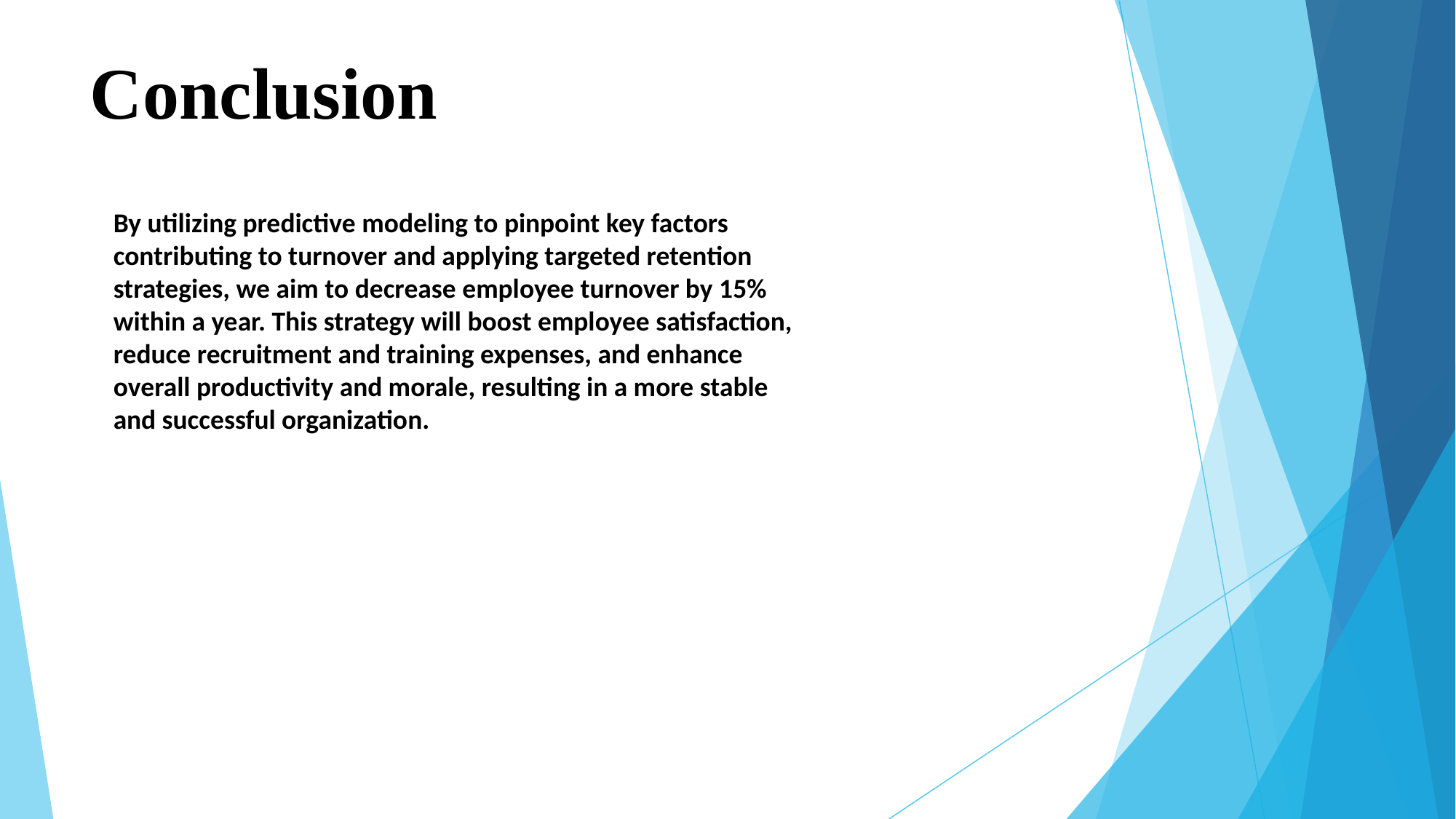

# Conclusion
By utilizing predictive modeling to pinpoint key factors contributing to turnover and applying targeted retention strategies, we aim to decrease employee turnover by 15% within a year. This strategy will boost employee satisfaction, reduce recruitment and training expenses, and enhance overall productivity and morale, resulting in a more stable and successful organization.